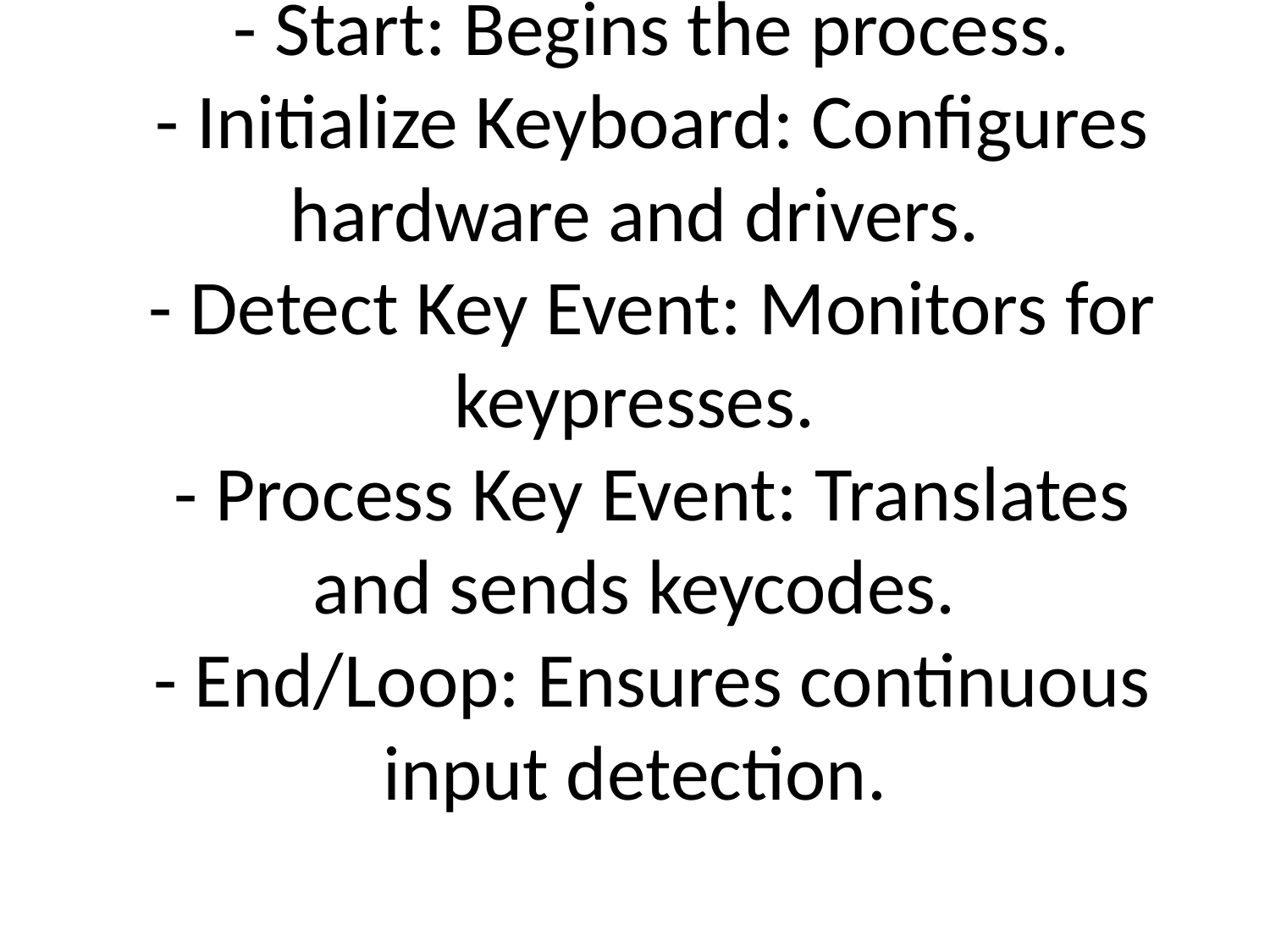

# - Visual Flow Graph:
  - Includes nodes: Start, Initialize Keyboard, Detect Key Event, Process Key Event, Error Handling (optional), and End/Loop.
- Explanation:
  - Start: Begins the process.
  - Initialize Keyboard: Configures hardware and drivers.
  - Detect Key Event: Monitors for keypresses.
  - Process Key Event: Translates and sends keycodes.
  - End/Loop: Ensures continuous input detection.